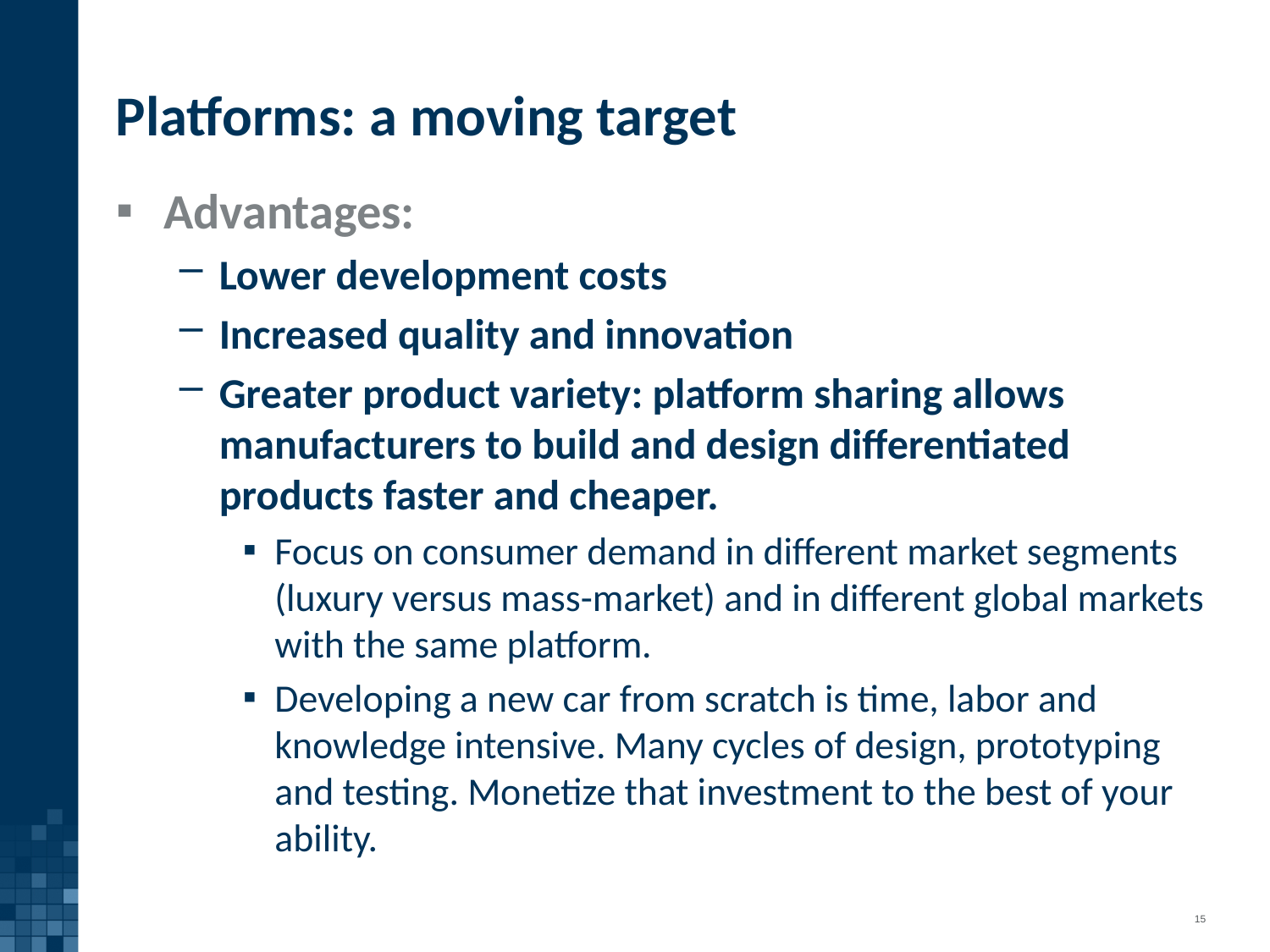

# Platforms: a moving target
Advantages:
Lower development costs
Increased quality and innovation
Greater product variety: platform sharing allows manufacturers to build and design differentiated products faster and cheaper.
Focus on consumer demand in different market segments (luxury versus mass-market) and in different global markets with the same platform.
Developing a new car from scratch is time, labor and knowledge intensive. Many cycles of design, prototyping and testing. Monetize that investment to the best of your ability.
15